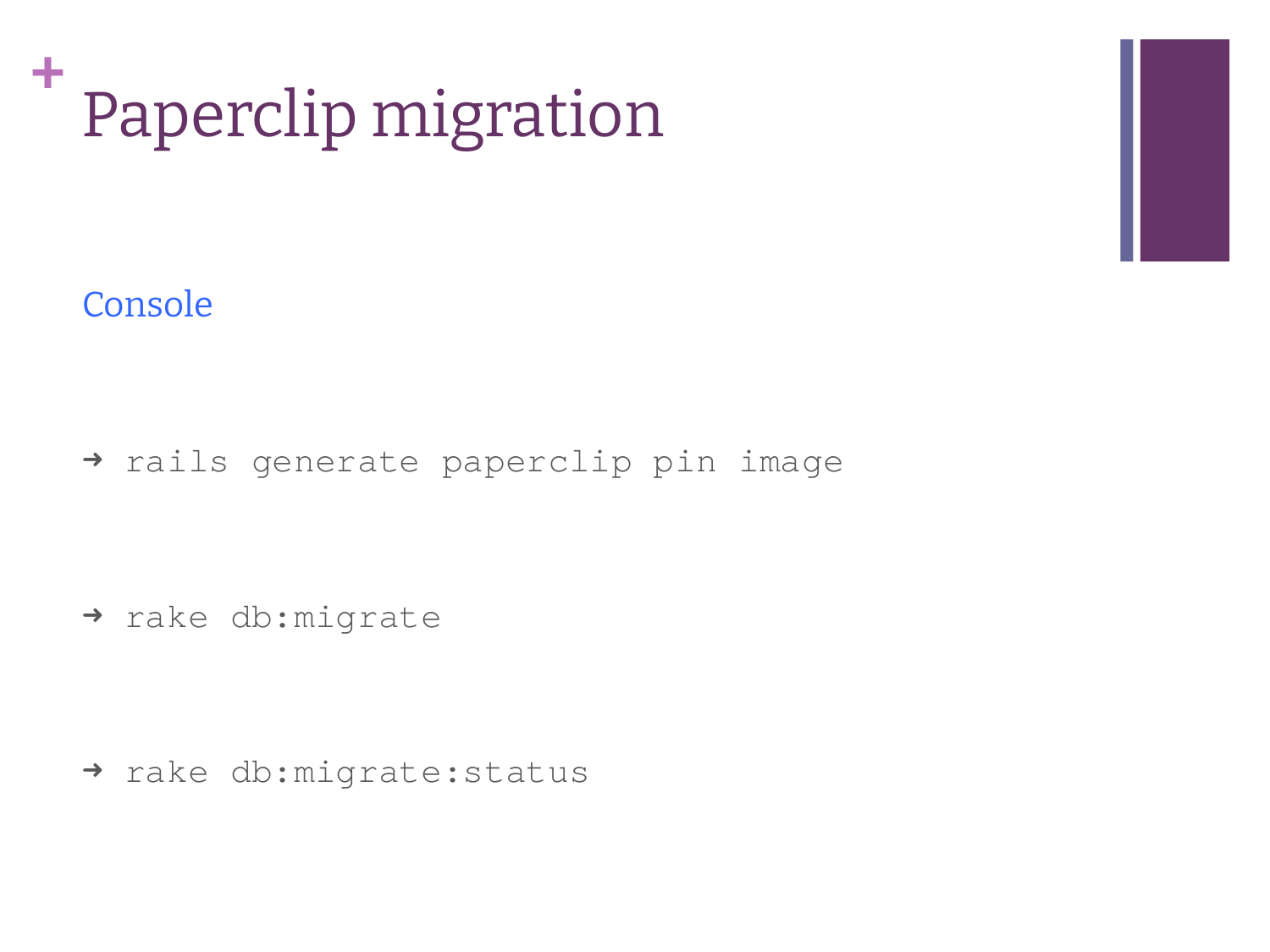

# Paperclip migration
Console

➜ rails generate paperclip pin image

➜ rake db:migrate

➜ rake db:migrate:status